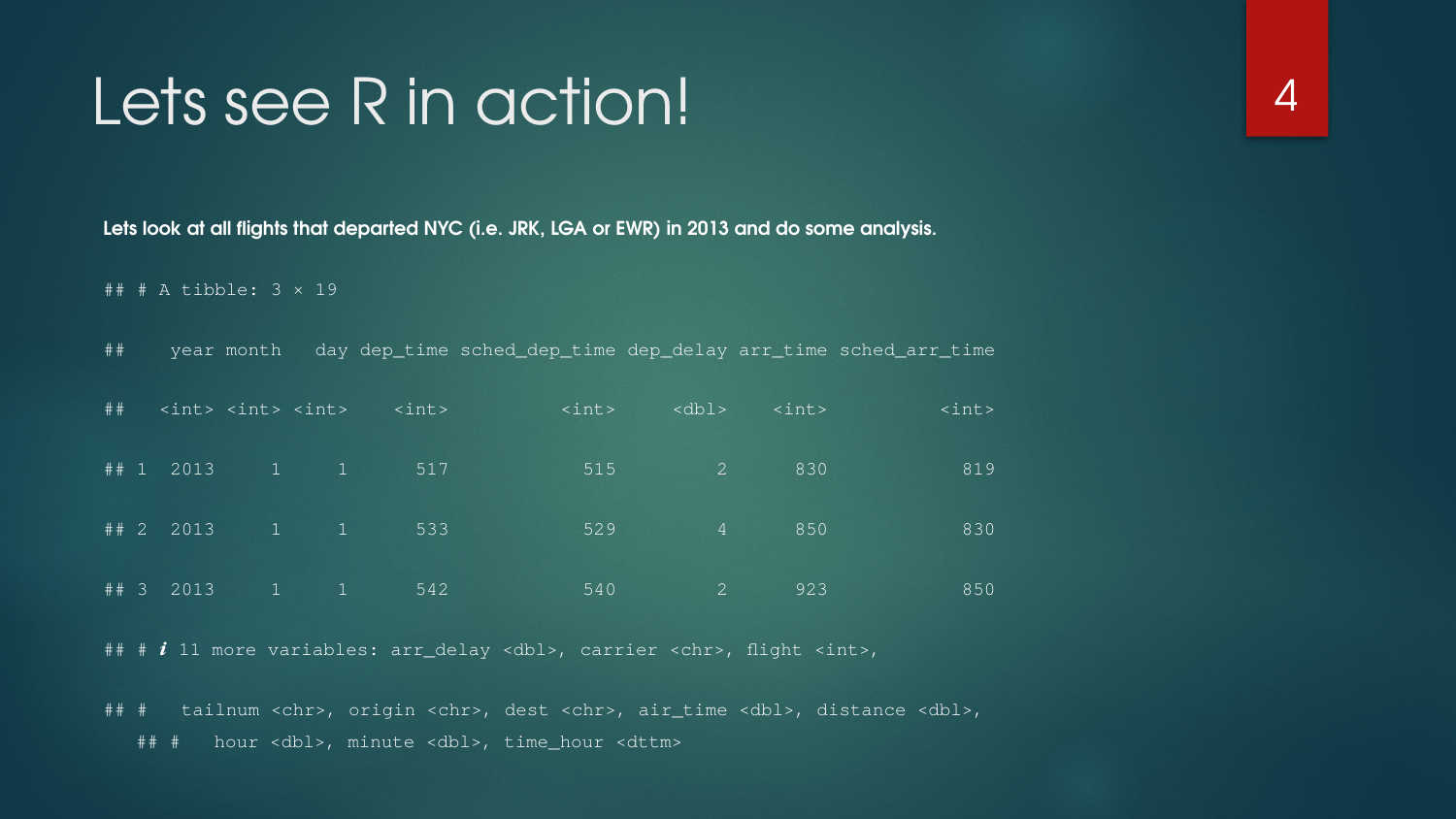

4
# Lets see R in action!
Lets look at all flights that departed NYC (i.e. JRK, LGA or EWR) in 2013 and do some analysis.
## # A tibble: 3 × 19
##    year month   day dep_time sched_dep_time dep_delay arr_time sched_arr_time
##   <int> <int> <int>    <int>          <int>     <dbl>    <int>          <int>
## 1  2013     1     1      517            515         2      830            819
## 2  2013     1     1      533            529         4      850            830
## 3  2013     1     1      542            540         2      923            850
## # ℹ 11 more variables: arr_delay <dbl>, carrier <chr>, flight <int>,
## #   tailnum <chr>, origin <chr>, dest <chr>, air_time <dbl>, distance <dbl>,
## #   hour <dbl>, minute <dbl>, time_hour <dttm>